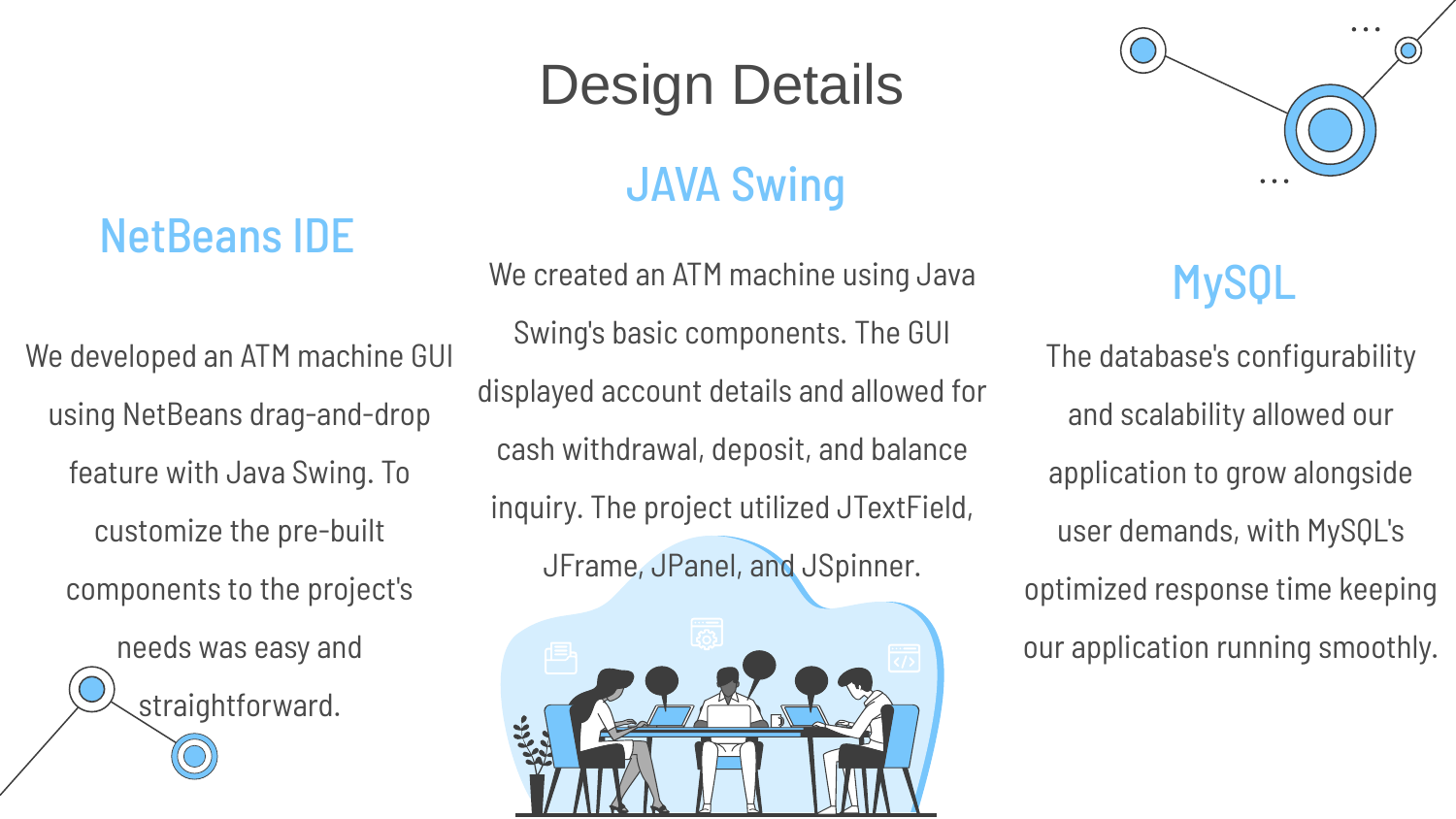

# Design Details
JAVA Swing
NetBeans IDE
We created an ATM machine using Java Swing's basic components. The GUI displayed account details and allowed for cash withdrawal, deposit, and balance inquiry. The project utilized JTextField, JFrame, JPanel, and JSpinner.
MySQL
We developed an ATM machine GUI using NetBeans drag-and-drop feature with Java Swing. To customize the pre-built components to the project's needs was easy and straightforward.
The database's configurability and scalability allowed our application to grow alongside user demands, with MySQL's optimized response time keeping our application running smoothly.